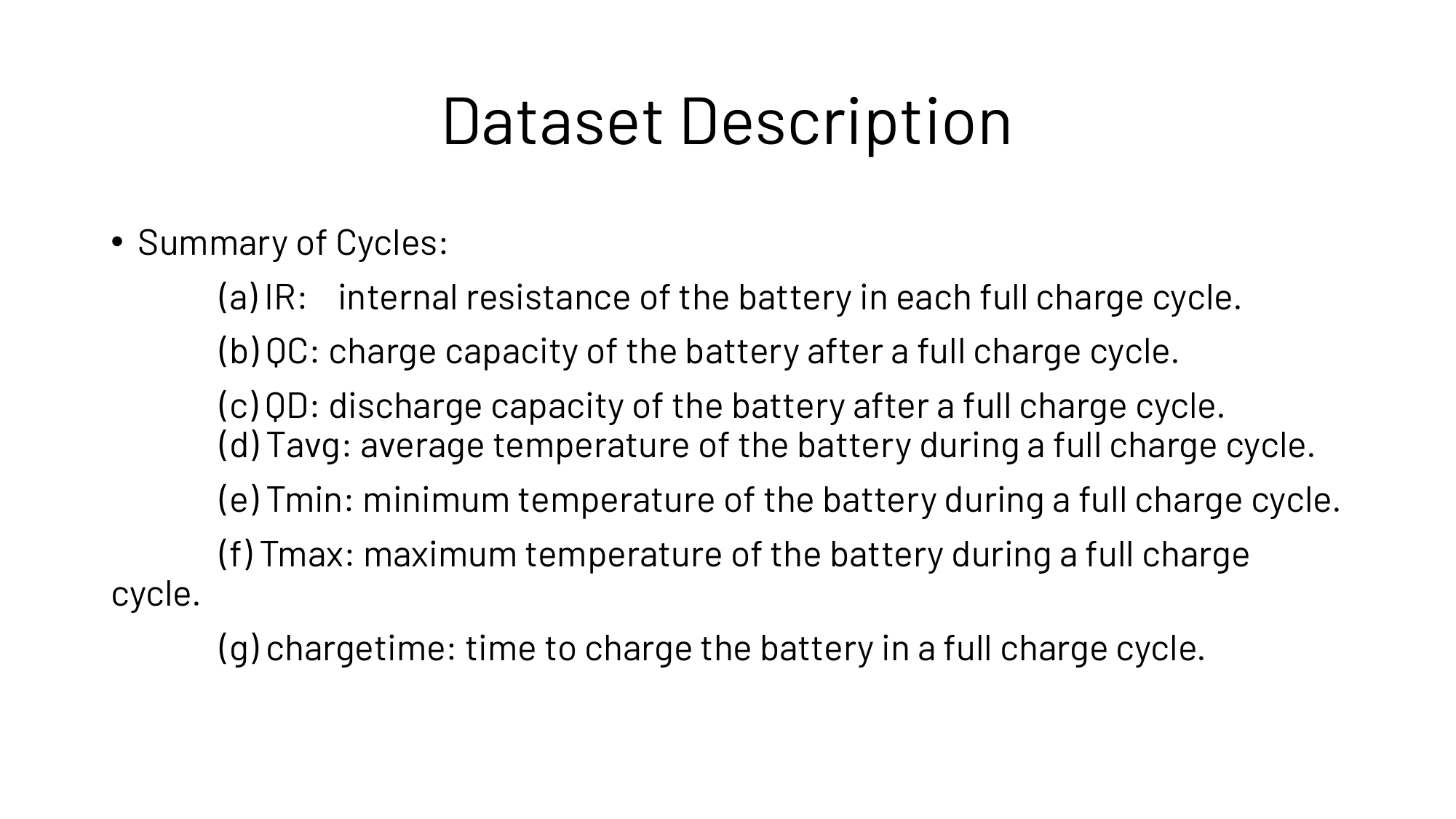

# Dataset Description
Summary of Cycles:
	(a) IR:    internal resistance of the battery in each full charge cycle.
	(b) QC: charge capacity of the battery after a full charge cycle.
	(c) QD: discharge capacity of the battery after a full charge cycle.		(d) Tavg: average temperature of the battery during a full charge cycle.
	(e) Tmin: minimum temperature of the battery during a full charge cycle.
	(f) Tmax: maximum temperature of the battery during a full charge cycle.
	(g) chargetime: time to charge the battery in a full charge cycle.